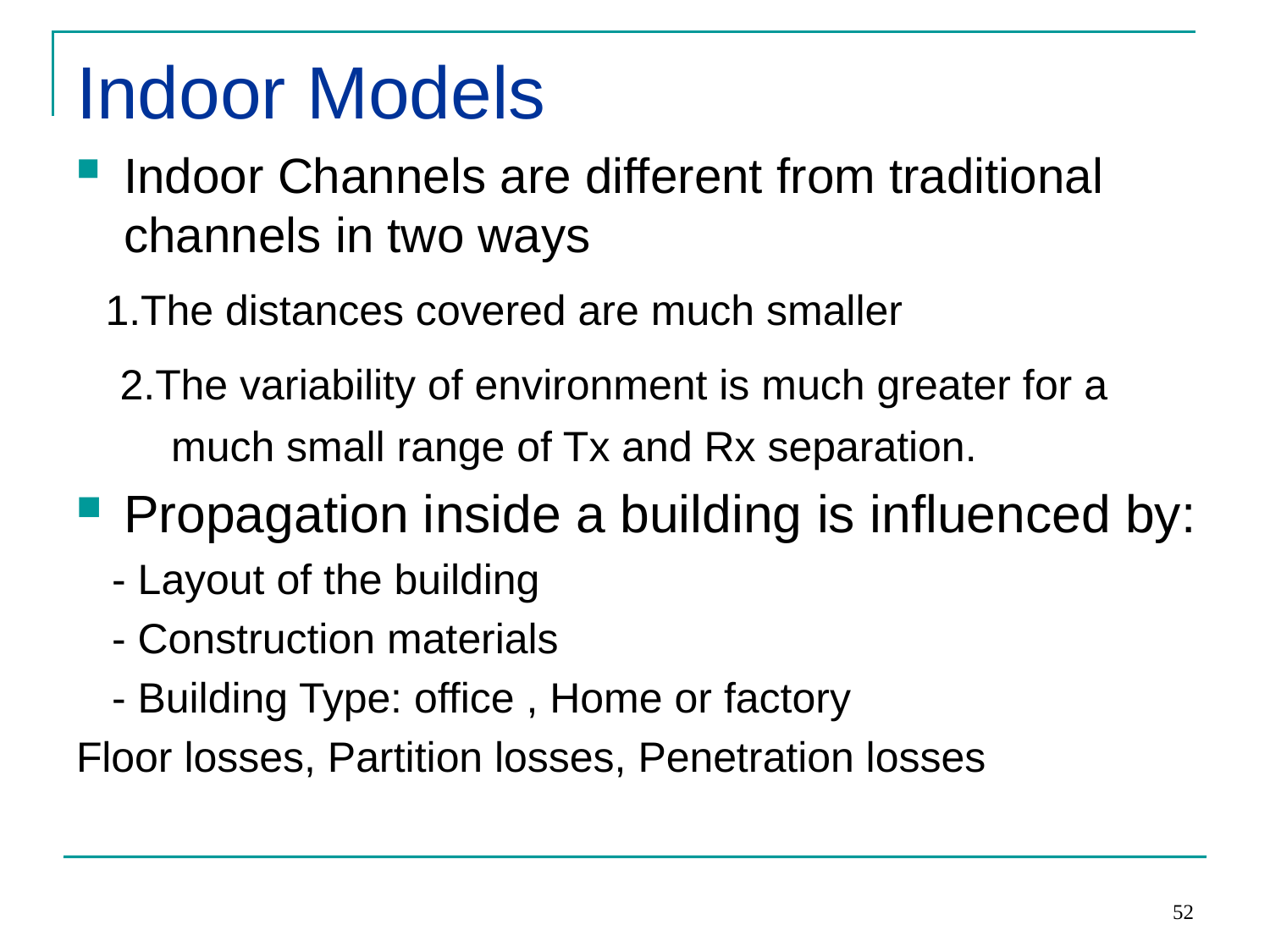

# Indoor Models
Indoor Channels are different from traditional channels in two ways
  1.The distances covered are much smaller
   2.The variability of environment is much greater for a
        much small range of Tx and Rx separation.
Propagation inside a building is influenced by:
   - Layout of the building
   - Construction materials
   - Building Type: office , Home or factory
Floor losses, Partition losses, Penetration losses
52